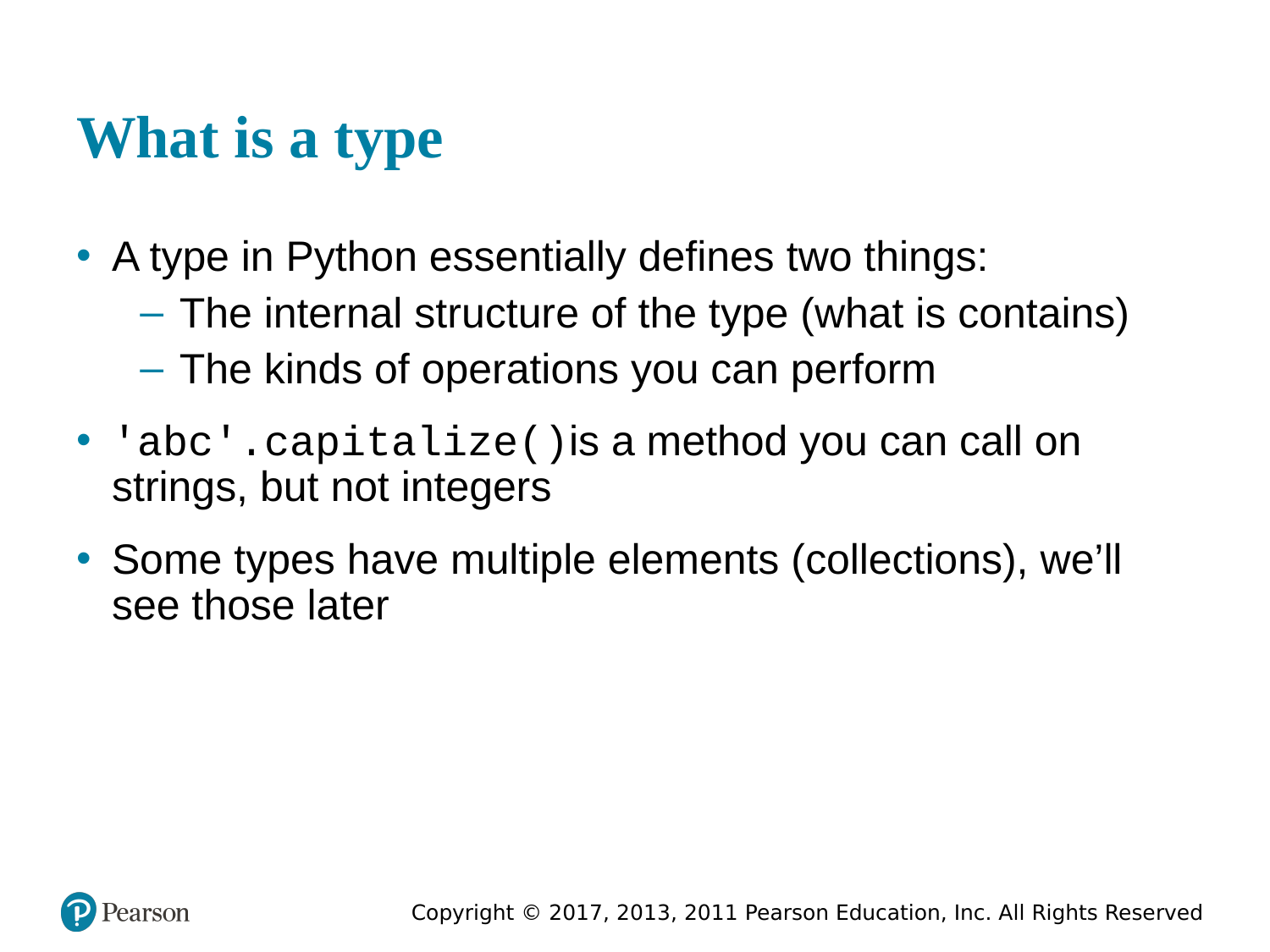

# What is a type
A type in Python essentially defines two things:
The internal structure of the type (what is contains)
The kinds of operations you can perform
'abc'.capitalize()is a method you can call on strings, but not integers
Some types have multiple elements (collections), we’ll see those later